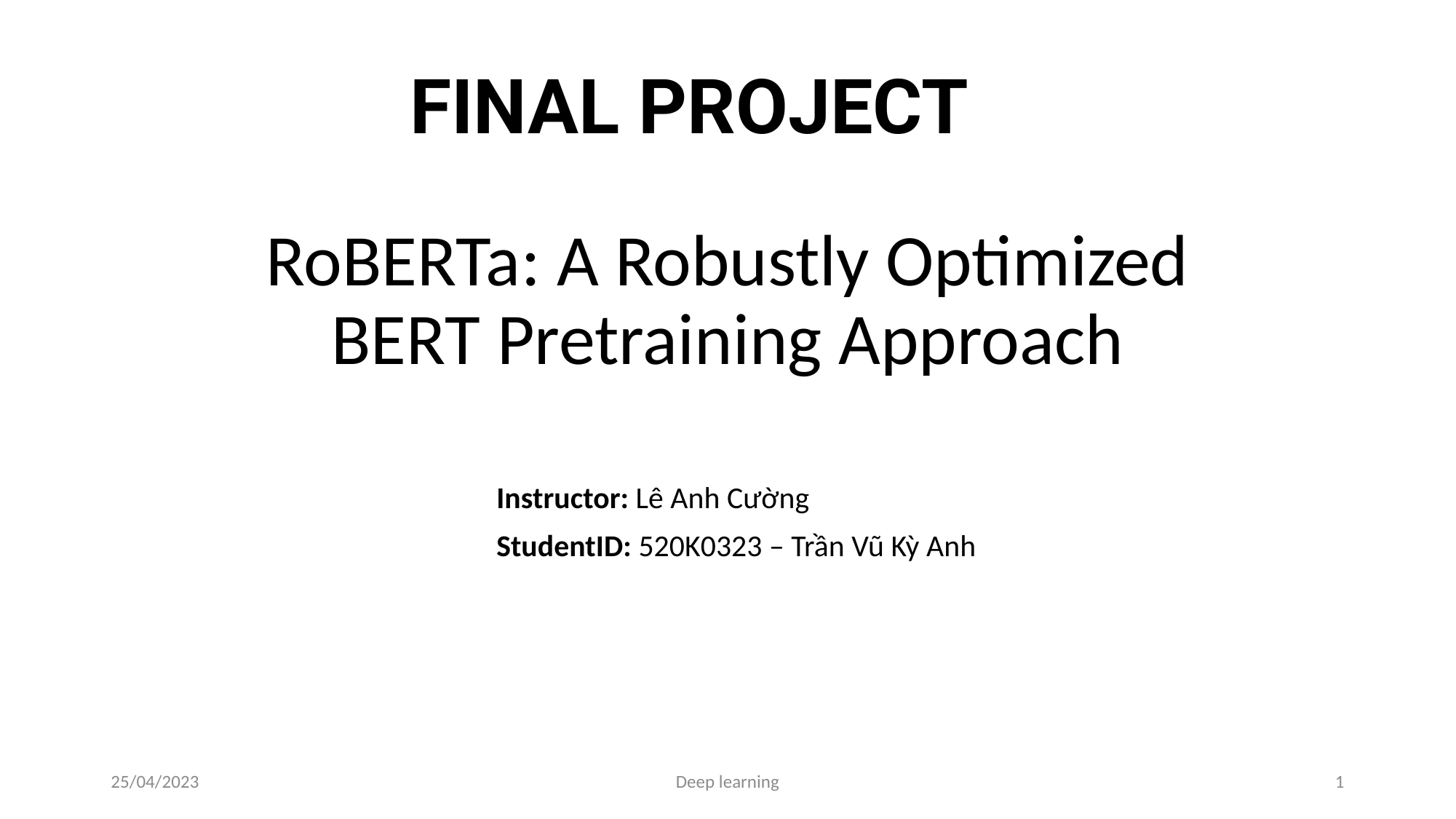

FINAL PROJECT
# RoBERTa: A Robustly Optimized BERT Pretraining Approach
Instructor: Lê Anh Cường
StudentID: 520K0323 – Trần Vũ Kỳ Anh
25/04/2023
Deep learning
1